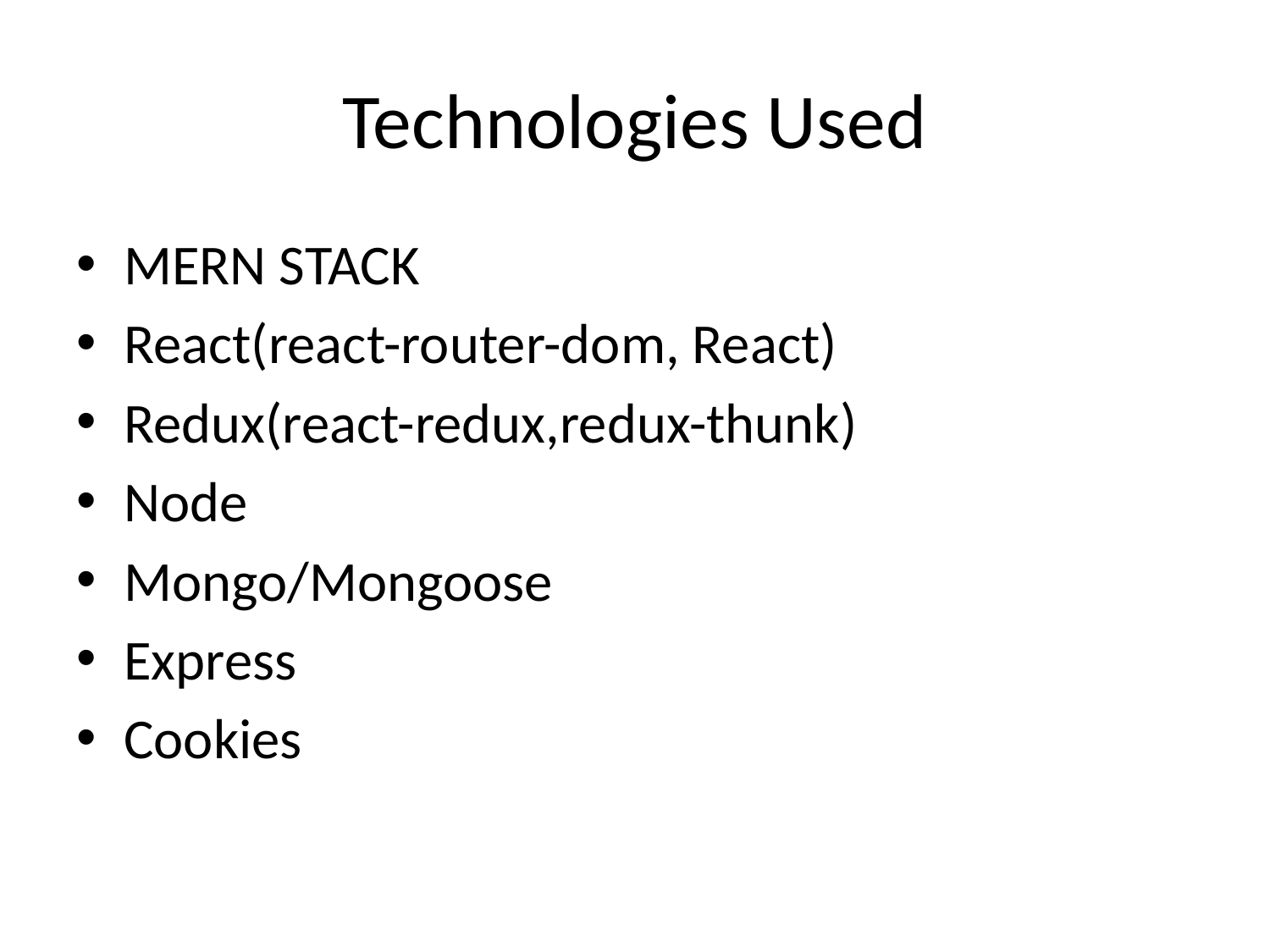

# Technologies Used
MERN STACK
React(react-router-dom, React)
Redux(react-redux,redux-thunk)
Node
Mongo/Mongoose
Express
Cookies